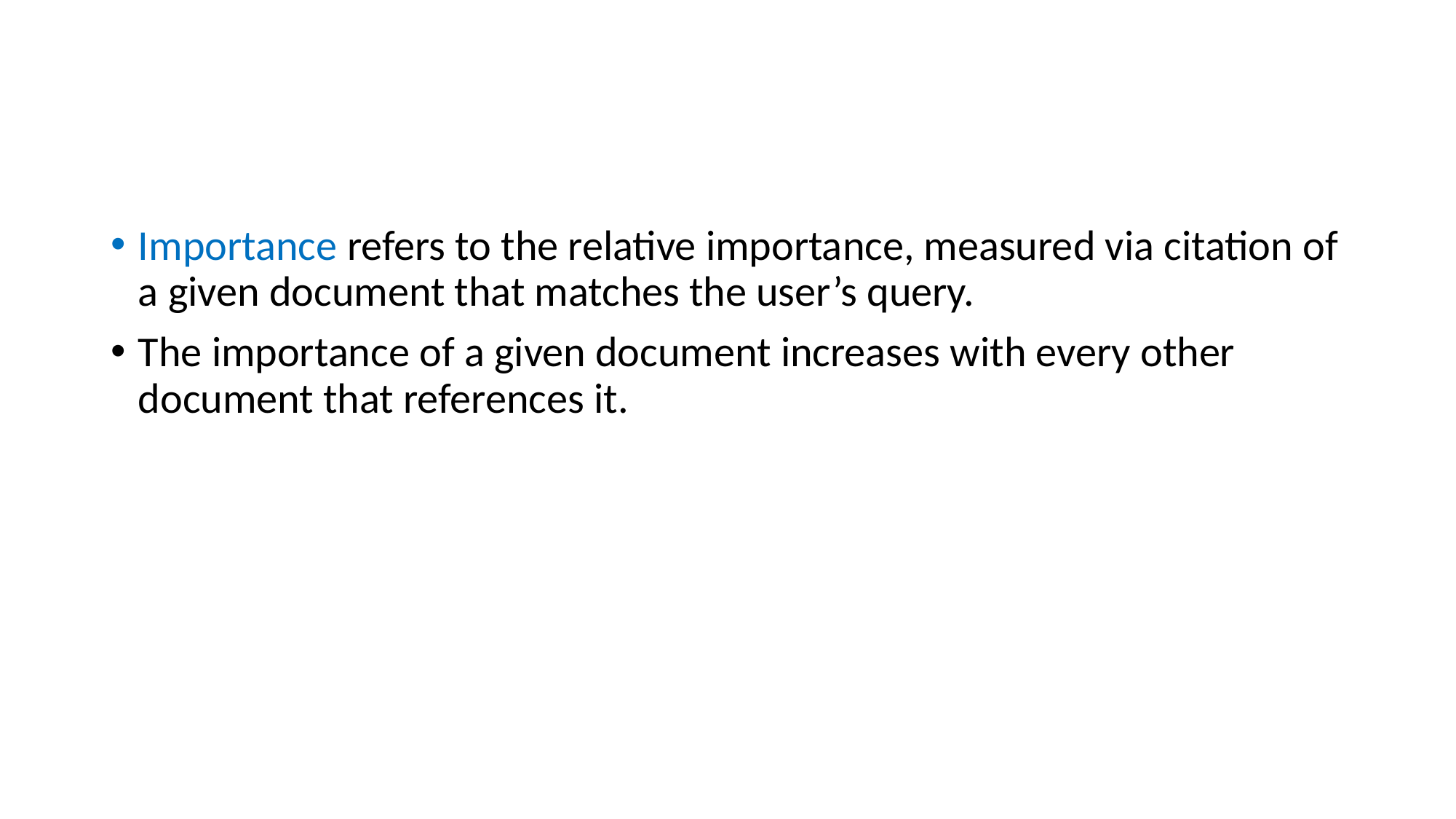

#
Importance refers to the relative importance, measured via citation of a given document that matches the user’s query.
The importance of a given document increases with every other document that references it.